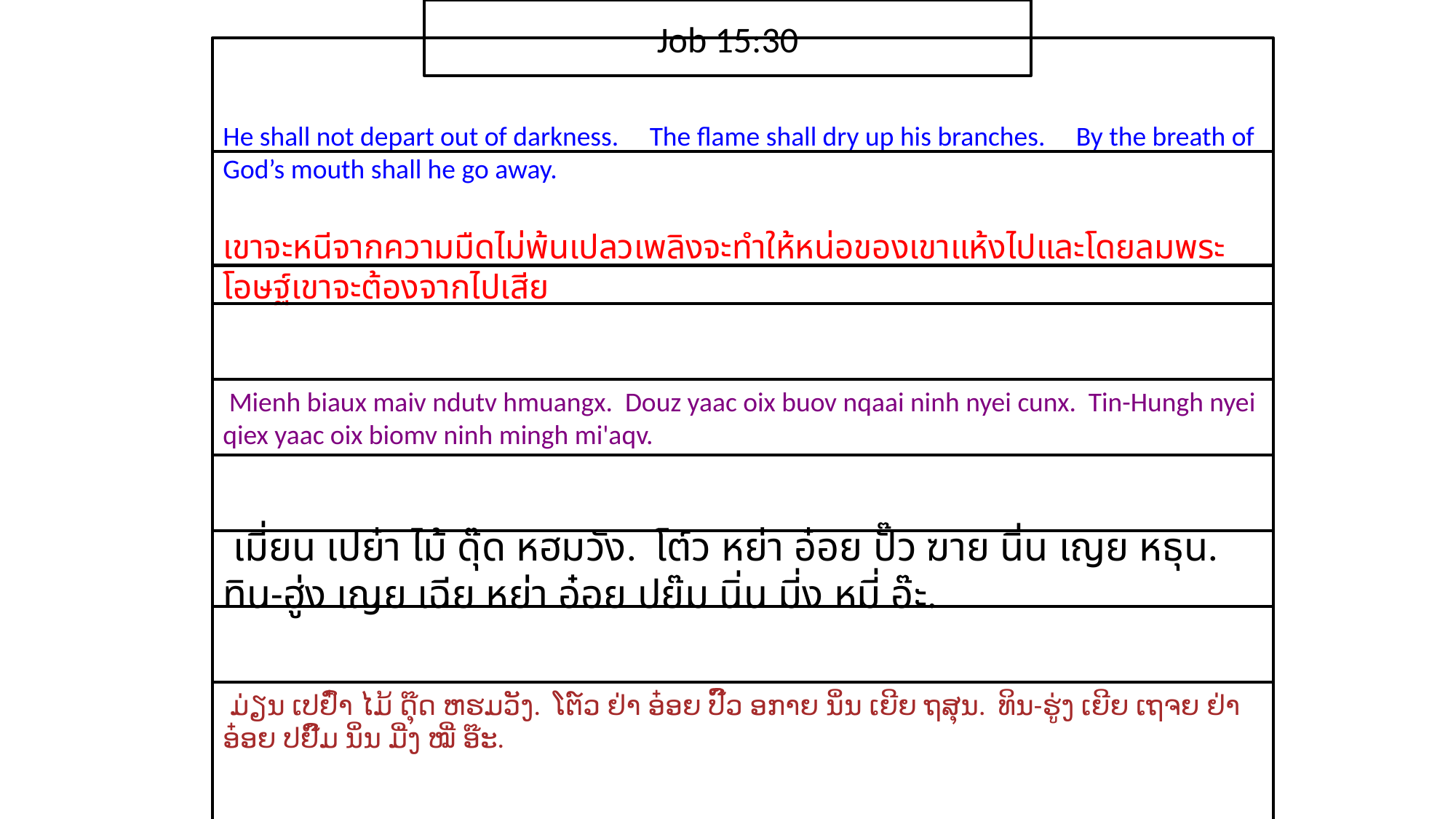

Job 15:30
He shall not depart out of darkness.     The flame shall dry up his branches.     By the breath of God’s mouth shall he go away.
เขา​จะ​หนี​จาก​ความ​มืด​ไม่​พ้นเปลว​เพลิง​จะ​ทำ​ให้​หน่อ​ของ​เขา​แห้ง​ไปและ​โดย​ลม​พระ​โอษฐ์​เขา​จะต้อง​จาก​ไป​เสีย
 Mienh biaux maiv ndutv hmuangx.  Douz yaac oix buov nqaai ninh nyei cunx.  Tin-Hungh nyei qiex yaac oix biomv ninh mingh mi'aqv.
 เมี่ยน เปย๋า ไม้ ดุ๊ด หฮมวัง.  โต์ว หย่า อ๋อย ปั๊ว ฆาย นิ่น เญย หธุน.  ทิน-ฮู่ง เญย เฉีย หย่า อ๋อย ปย๊ม นิ่น มี่ง หมี่ อ๊ะ.
 ມ່ຽນ ເປຢົ໋າ ໄມ້ ດຸ໊ດ ຫຮມວັງ.  ໂຕ໌ວ ຢ່າ ອ໋ອຍ ປົ໊ວ ອກາຍ ນິ່ນ ເຍີຍ ຖສຸນ.  ທິນ-ຮູ່ງ ເຍີຍ ເຖຈຍ ຢ່າ ອ໋ອຍ ປຢົ໊ມ ນິ່ນ ມີ່ງ ໝີ່ ອ໊ະ.